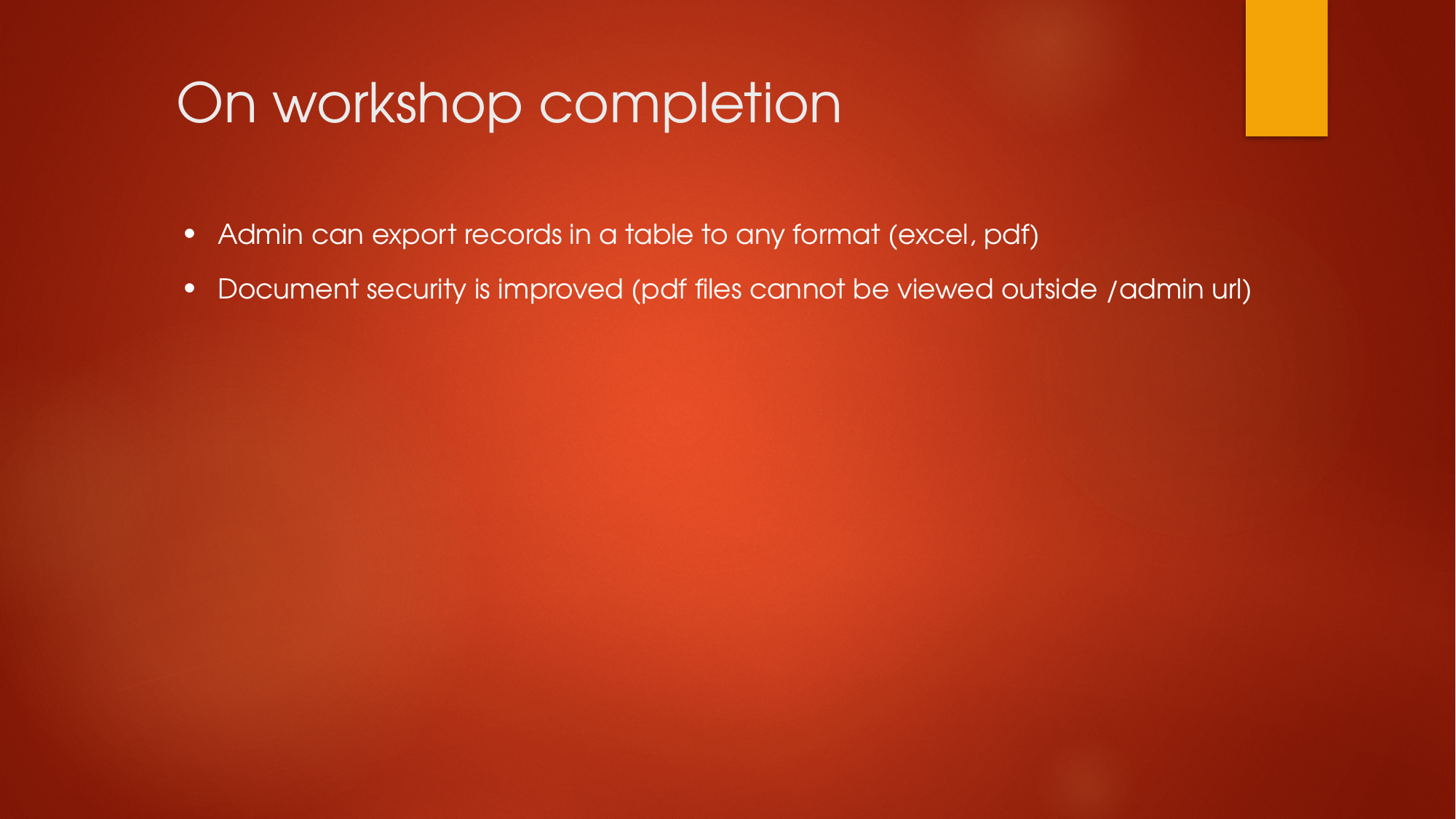

# On workshop completion

Admin can export records in a table to any format (excel, pdf)
Document security is improved (pdf files cannot be viewed outside /admin url)